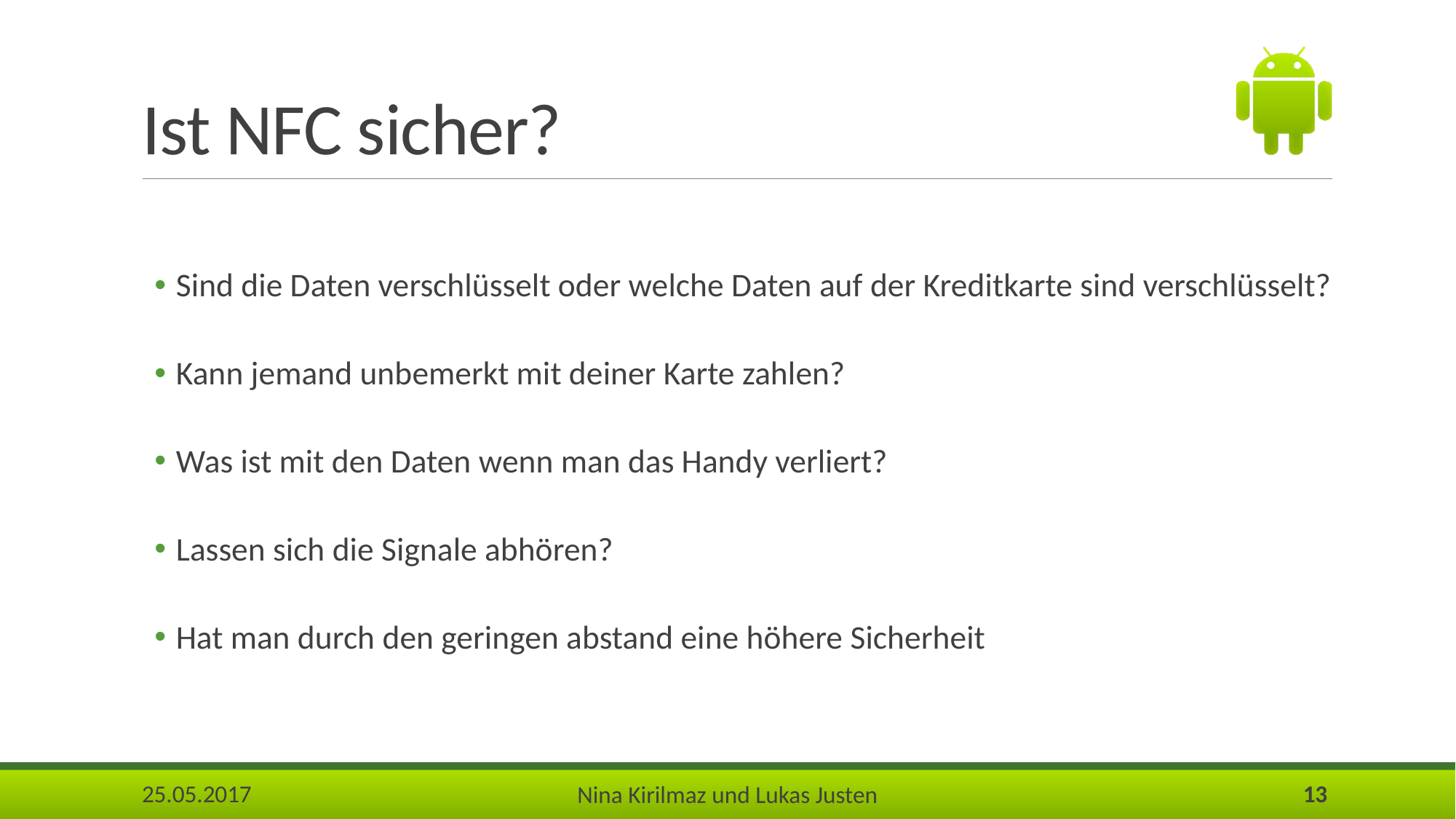

# Ist NFC sicher?

Sind die Daten verschlüsselt oder welche Daten auf der Kreditkarte sind verschlüsselt?

Kann jemand unbemerkt mit deiner Karte zahlen?

Was ist mit den Daten wenn man das Handy verliert?

Lassen sich die Signale abhören?

Hat man durch den geringen abstand eine höhere Sicherheit

25.05.2017
13